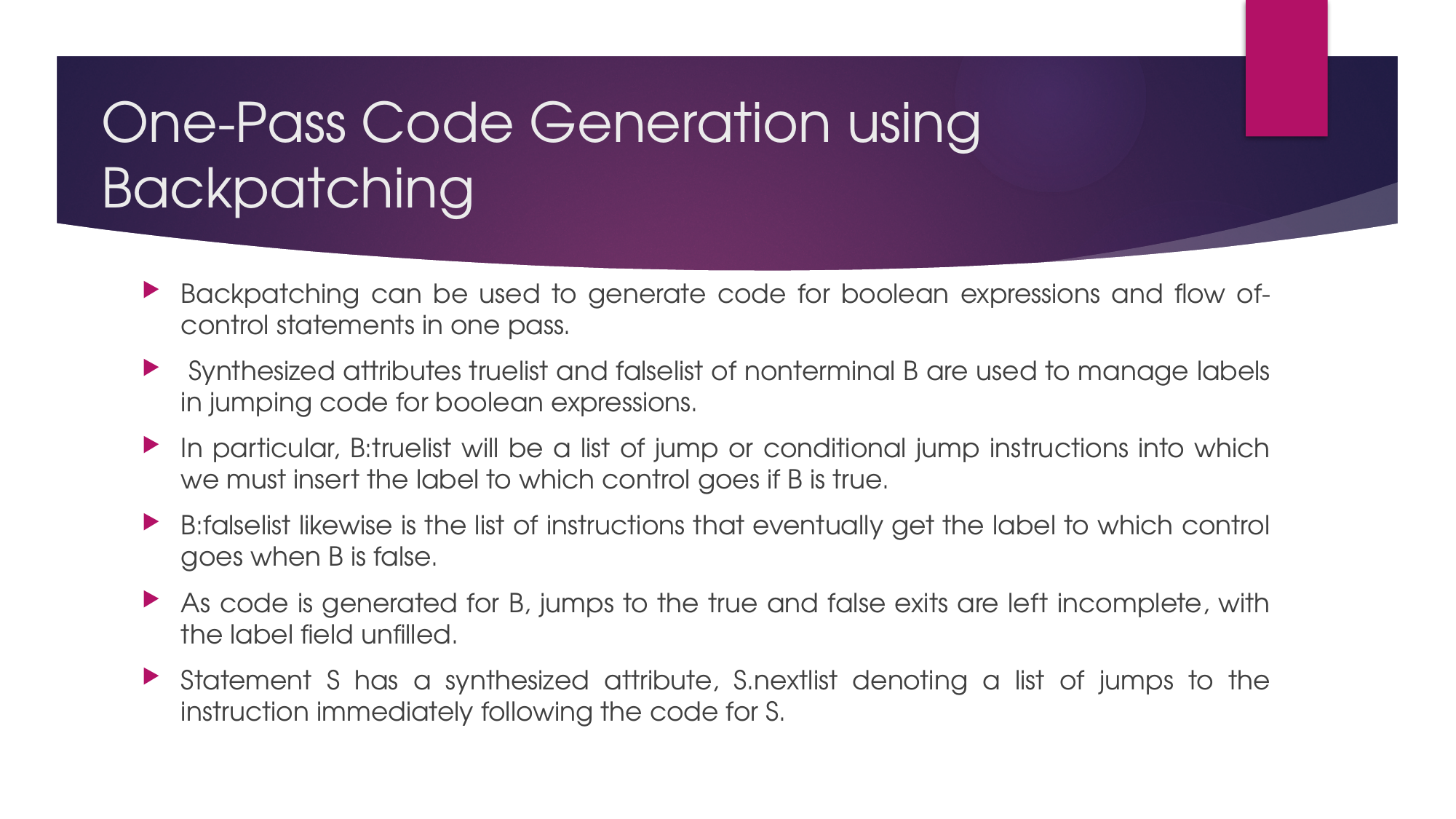

# One-Pass Code Generation using Backpatching
Backpatching can be used to generate code for boolean expressions and flow of-control statements in one pass.
 Synthesized attributes truelist and falselist of nonterminal B are used to manage labels in jumping code for boolean expressions.
In particular, B:truelist will be a list of jump or conditional jump instructions into which we must insert the label to which control goes if B is true.
B:falselist likewise is the list of instructions that eventually get the label to which control goes when B is false.
As code is generated for B, jumps to the true and false exits are left incomplete, with the label field unfilled.
Statement S has a synthesized attribute, S.nextlist denoting a list of jumps to the instruction immediately following the code for S.